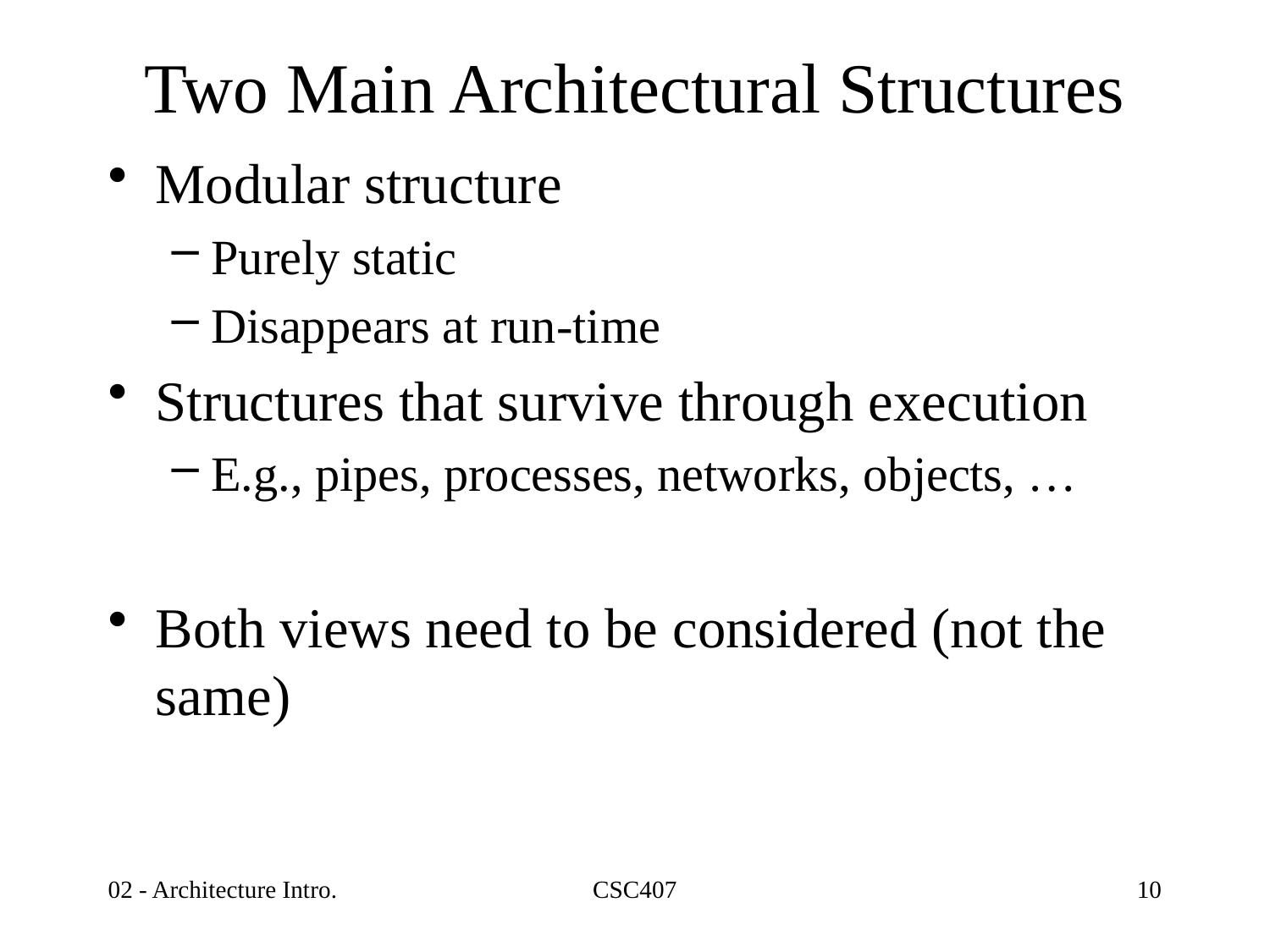

# Two Main Architectural Structures
Modular structure
Purely static
Disappears at run-time
Structures that survive through execution
E.g., pipes, processes, networks, objects, …

Both views need to be considered (not the same)

02 - Architecture Intro.
CSC407
10